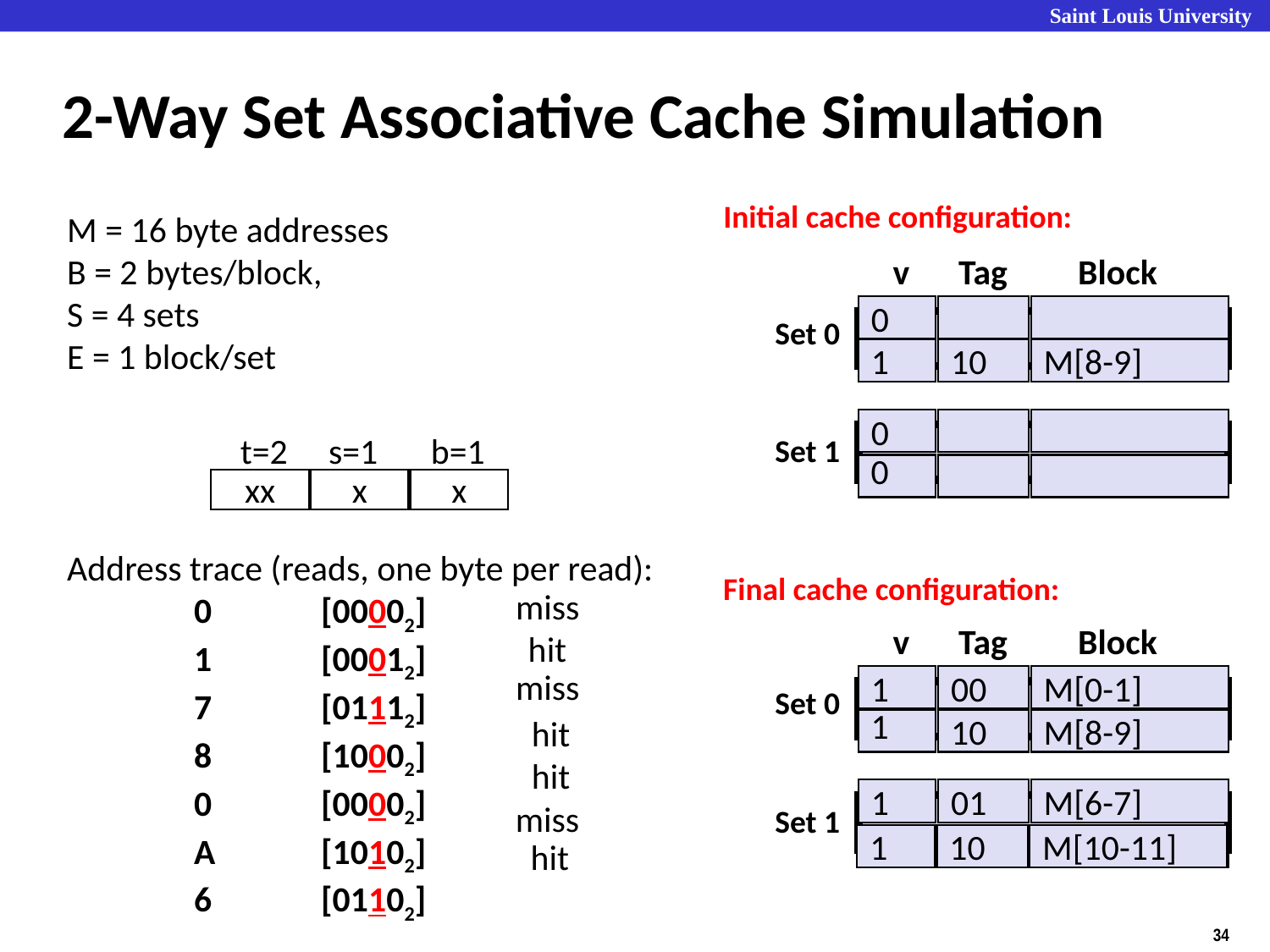

# 2-Way Set Associative Cache Simulation
Initial cache configuration:
M = 16 byte addresses
B = 2 bytes/block,
S = 4 sets
E = 1 block/set

Address trace (reads, one byte per read):
	0	[00002]
	1	[00012]
	7	[01112]
	8	[10002]
	0	[00002]
	A	[10102]
	6	[01102]
v
Tag
Block
0

Set 0

1
10
M[8-9]
0

0

t=2
s=1
b=1

Set 1

0

xx
x
x
Final cache configuration:
miss
v
Tag
Block
hit
1
00
M[0-1]
0

miss
Set 0

1
10
M[8-9]
  hit
  hit
1
01
M[6-7]
0

Set 1
miss
1
10
M[10-11]
0

hit